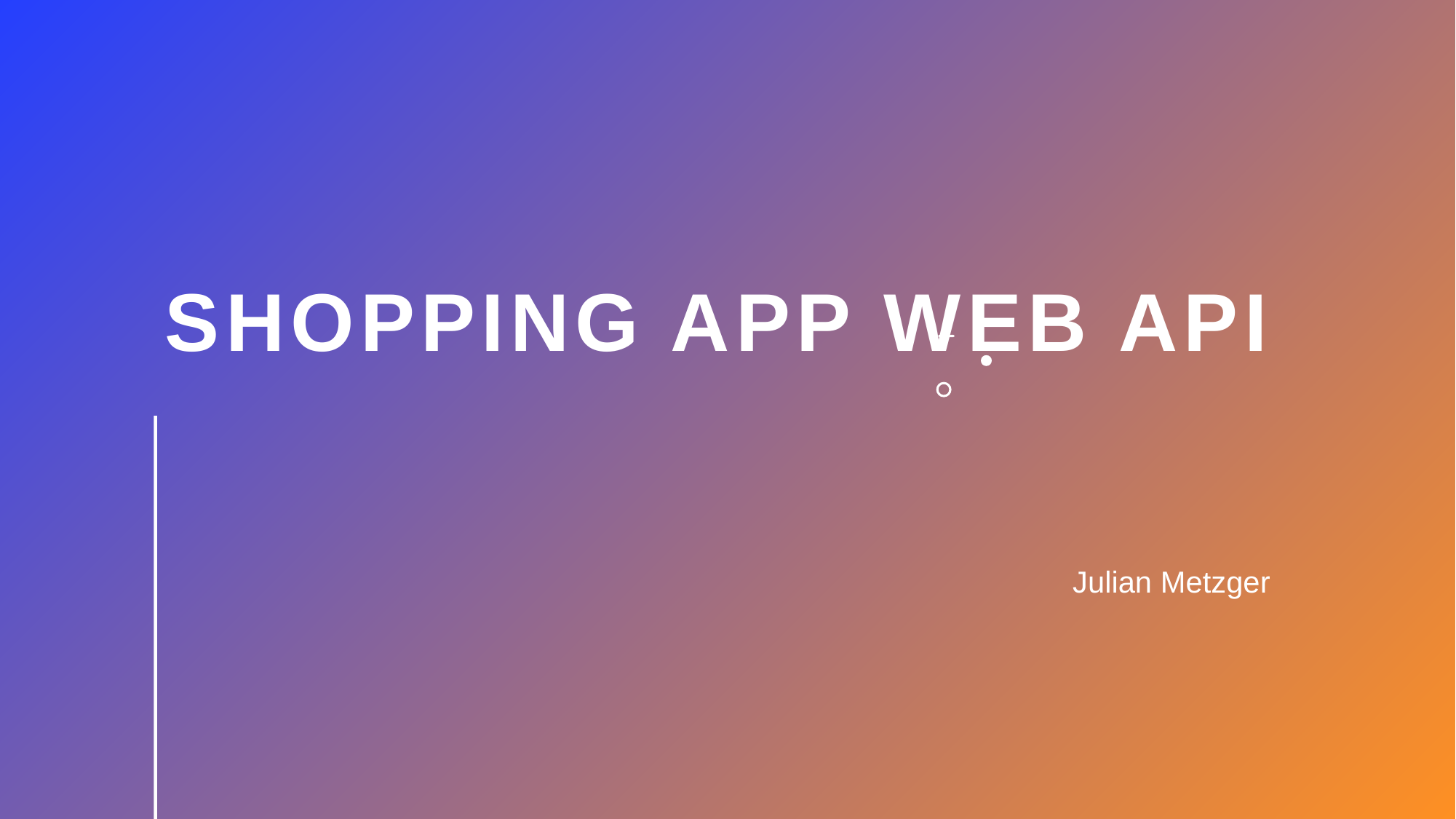

# Shopping App Web API
Julian Metzger